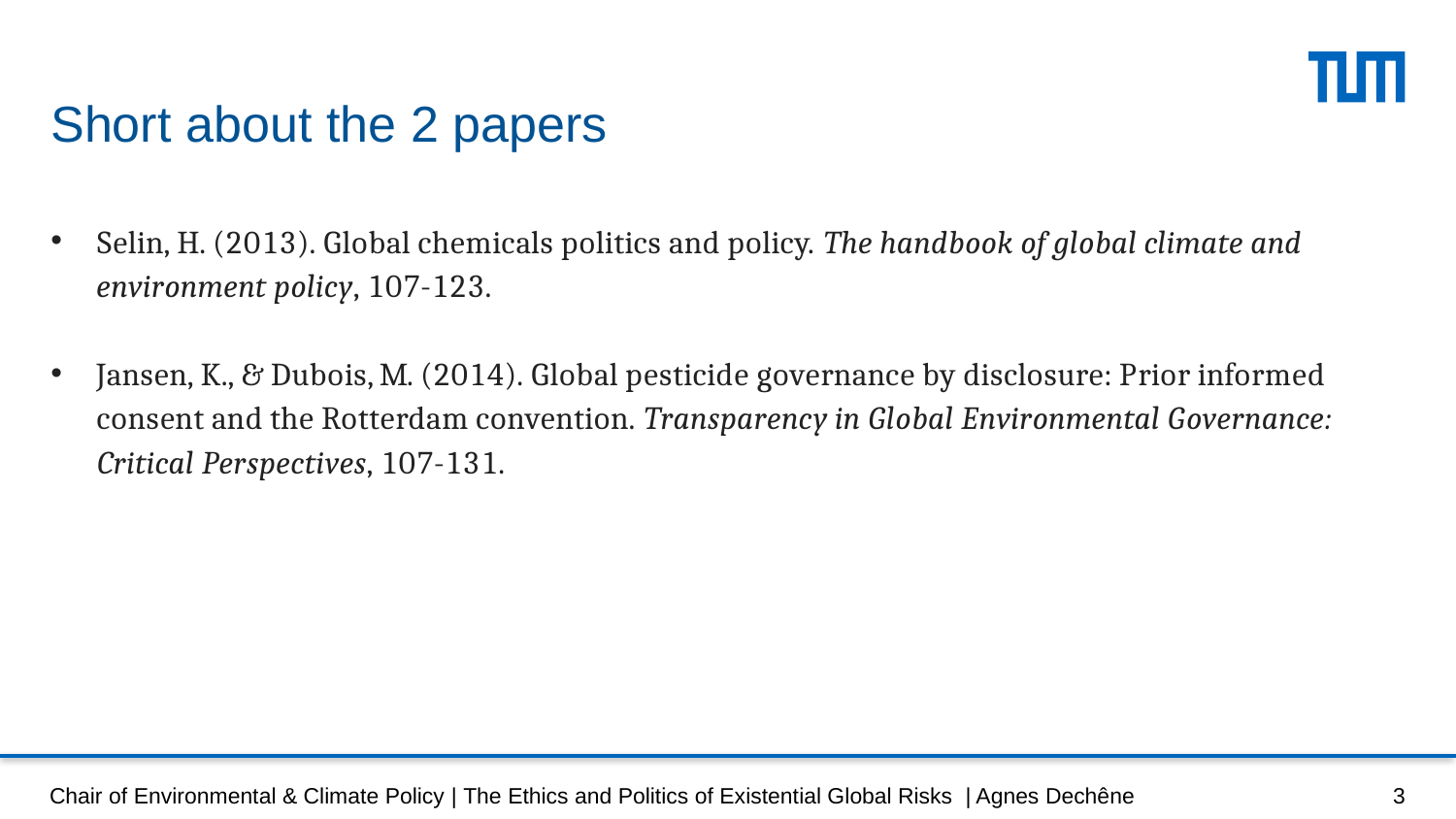

# Short about the 2 papers
Selin, H. (2013). Global chemicals politics and policy. The handbook of global climate and environment policy, 107-123.

Jansen, K., & Dubois, M. (2014). Global pesticide governance by disclosure: Prior informed consent and the Rotterdam convention. Transparency in Global Environmental Governance: Critical Perspectives, 107-131.

Chair of Environmental & Climate Policy | The Ethics and Politics of Existential Global Risks  | Agnes Dechêne
3